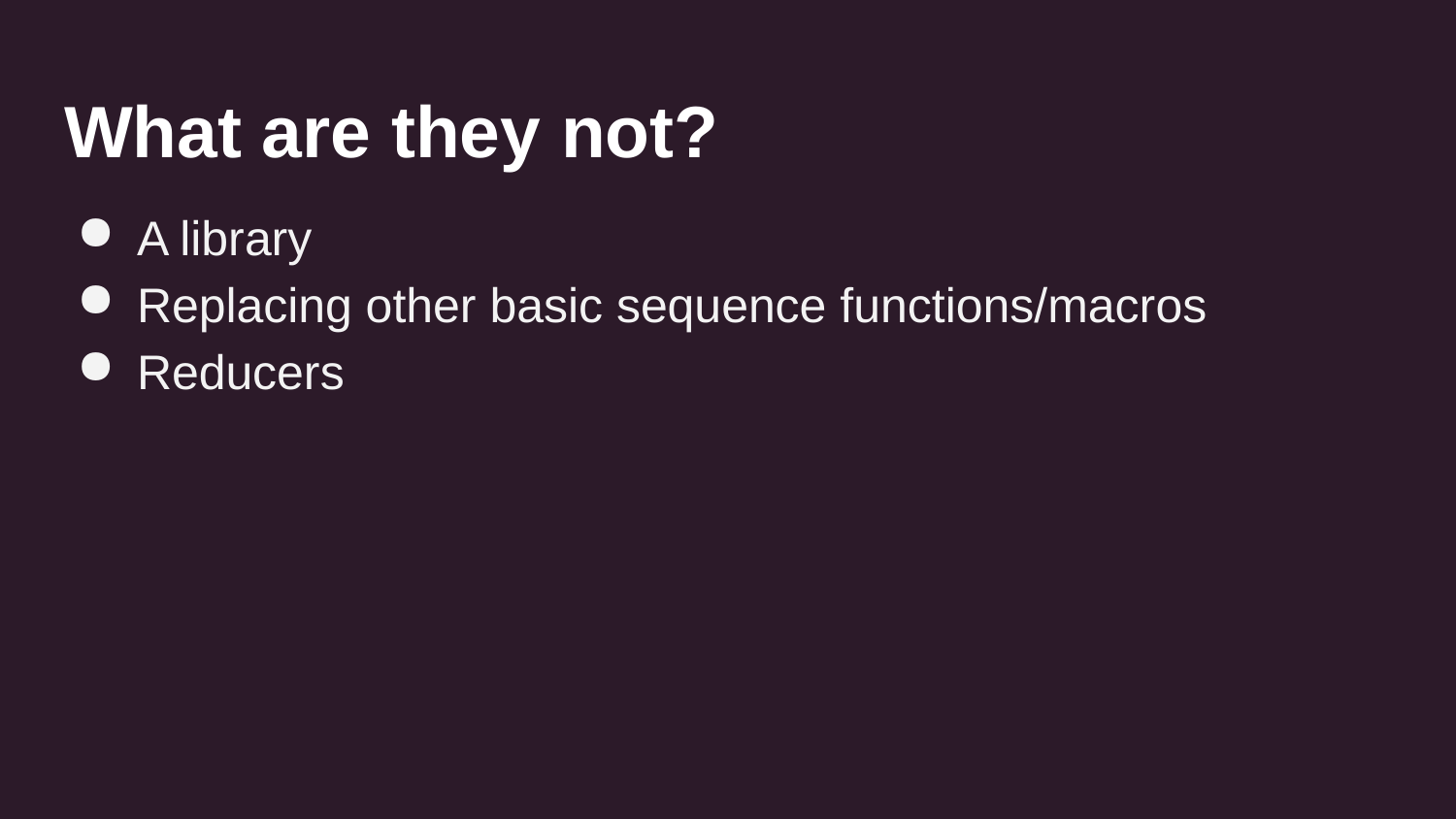

# What are they not?
A library
Replacing other basic sequence functions/macros
Reducers